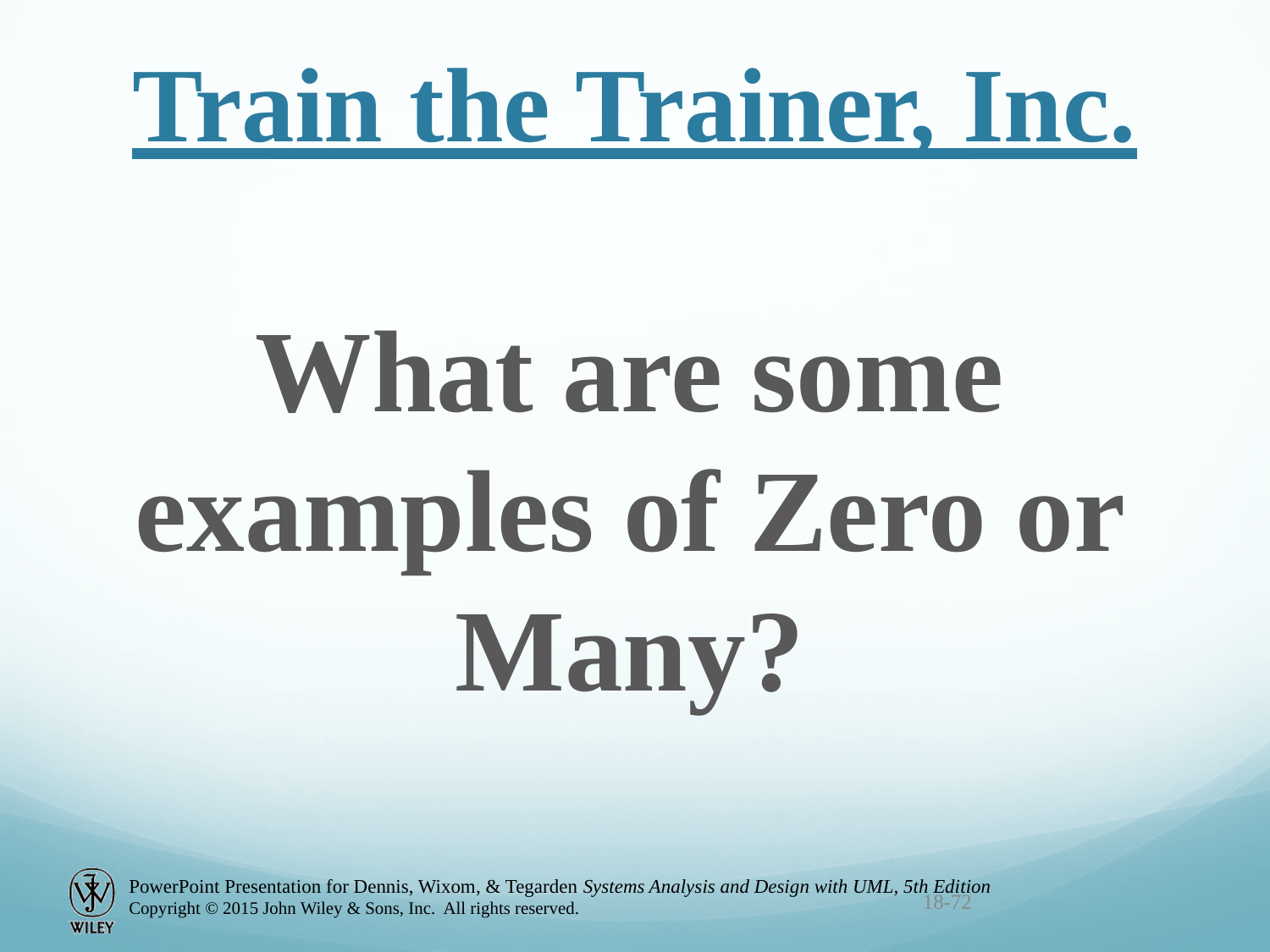

# Train the Trainer, Inc.

What are some examples of Zero or Many?
18-72